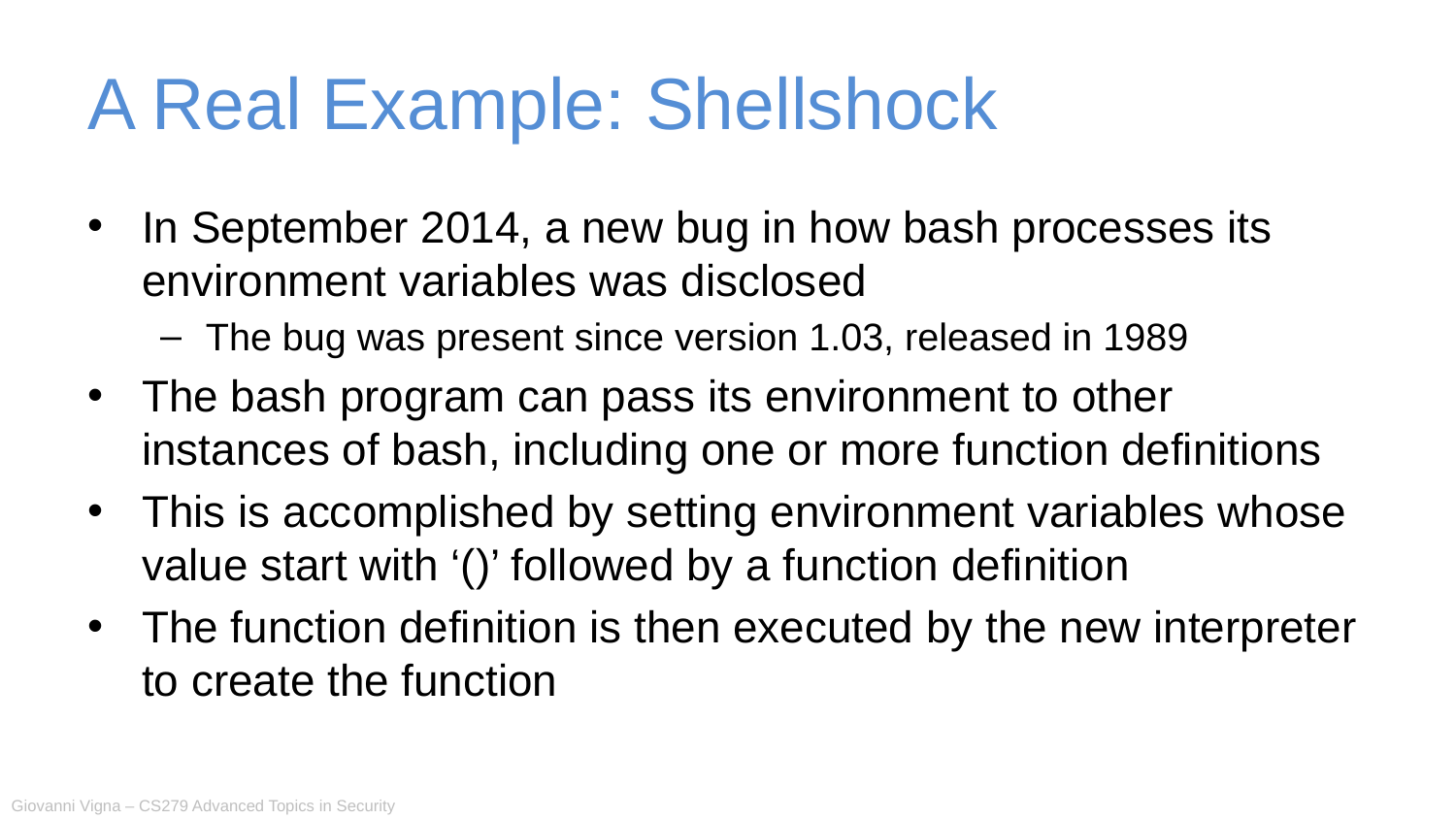

# A Real Example: Shellshock
In September 2014, a new bug in how bash processes its environment variables was disclosed
The bug was present since version 1.03, released in 1989
The bash program can pass its environment to other instances of bash, including one or more function definitions
This is accomplished by setting environment variables whose value start with ‘()’ followed by a function definition
The function definition is then executed by the new interpreter to create the function